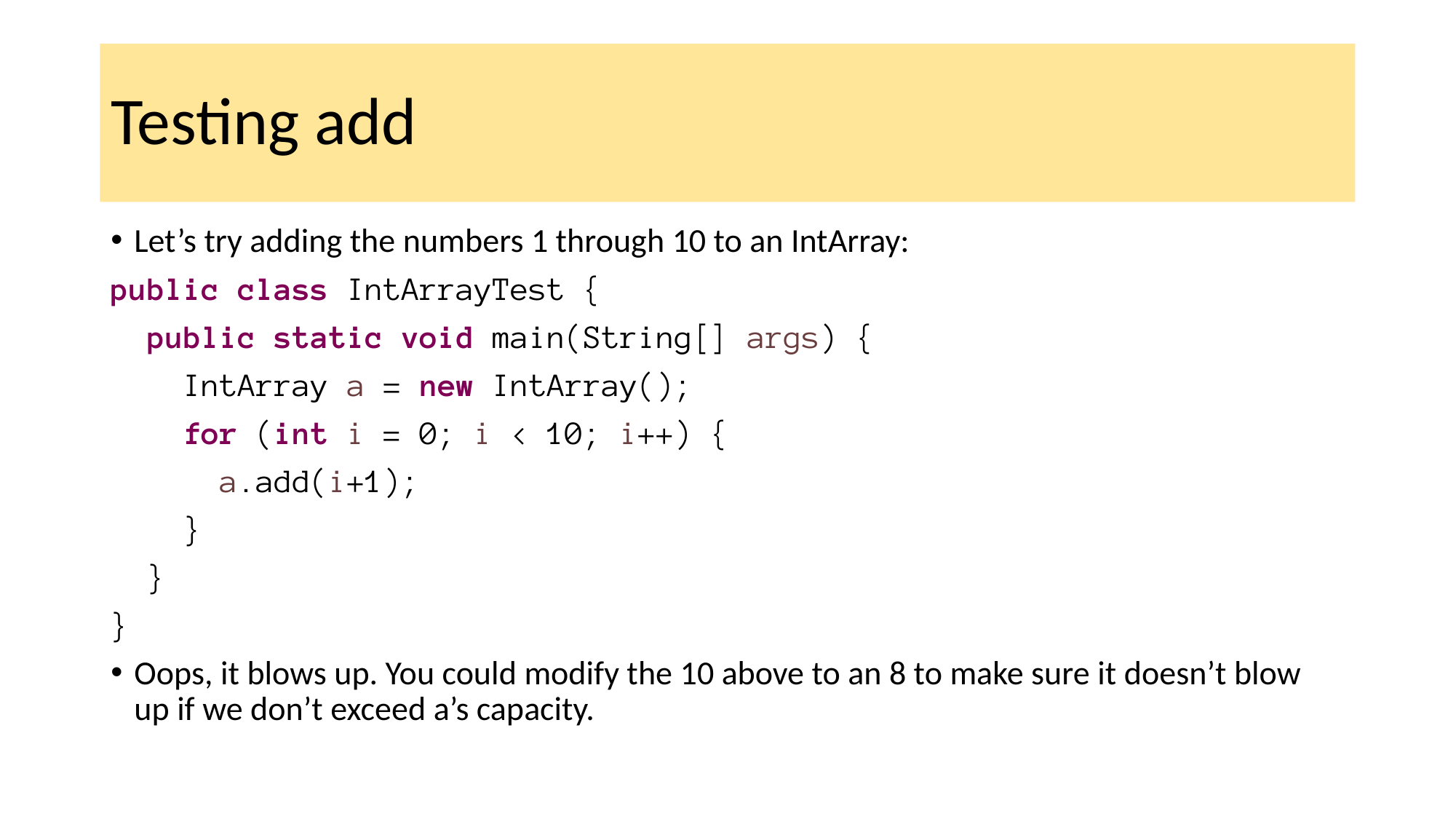

# Testing add
Let’s try adding the numbers 1 through 10 to an IntArray:
public class IntArrayTest {
  public static void main(String[] args) {
    IntArray a = new IntArray();
    for (int i = 0; i < 10; i++) {
      a.add(i+1);
    }
  }
}
Oops, it blows up. You could modify the 10 above to an 8 to make sure it doesn’t blow up if we don’t exceed a’s capacity.